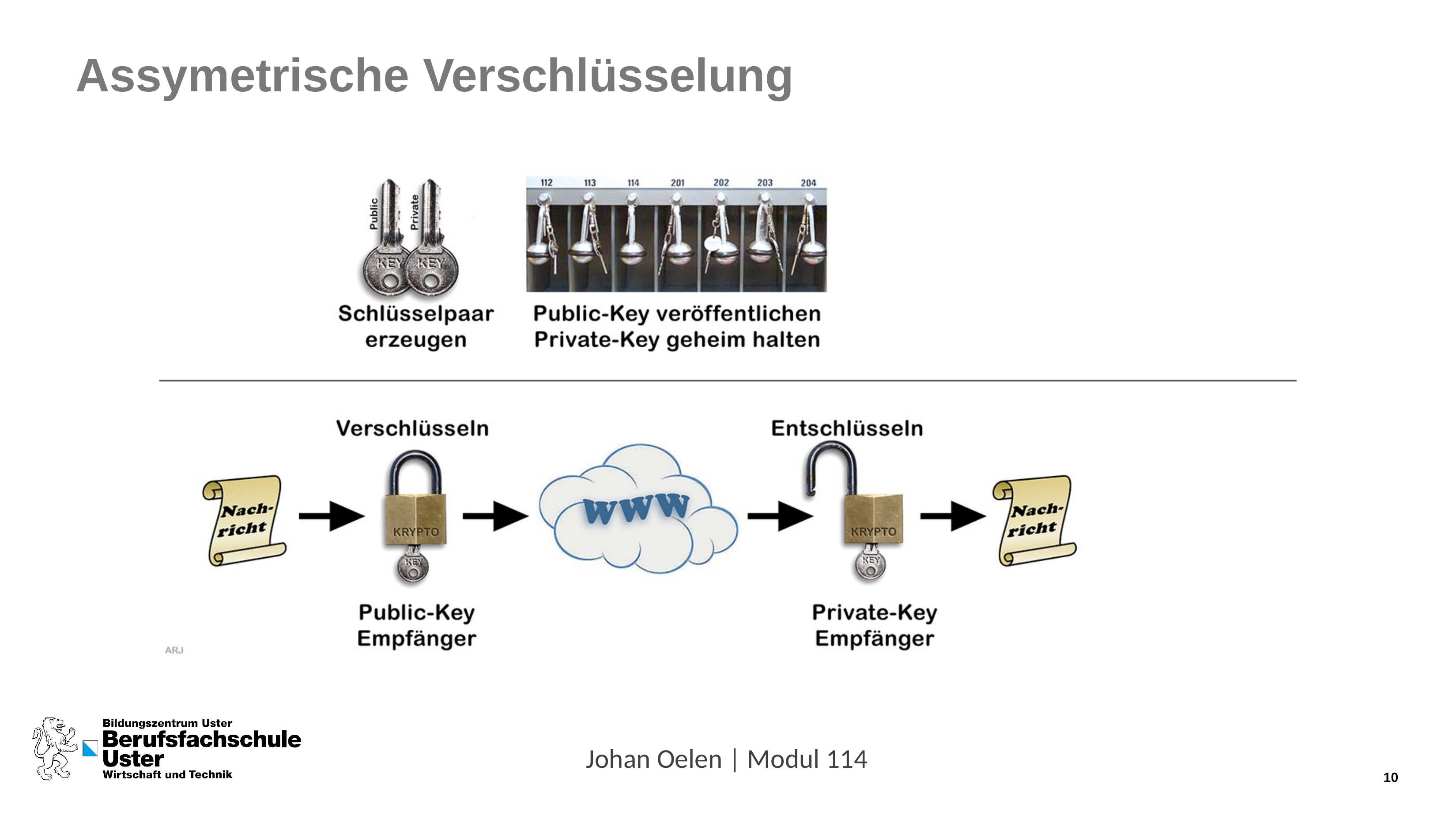

# Assymetrische Verschlüsselung

Johan Oelen | Modul 114
10